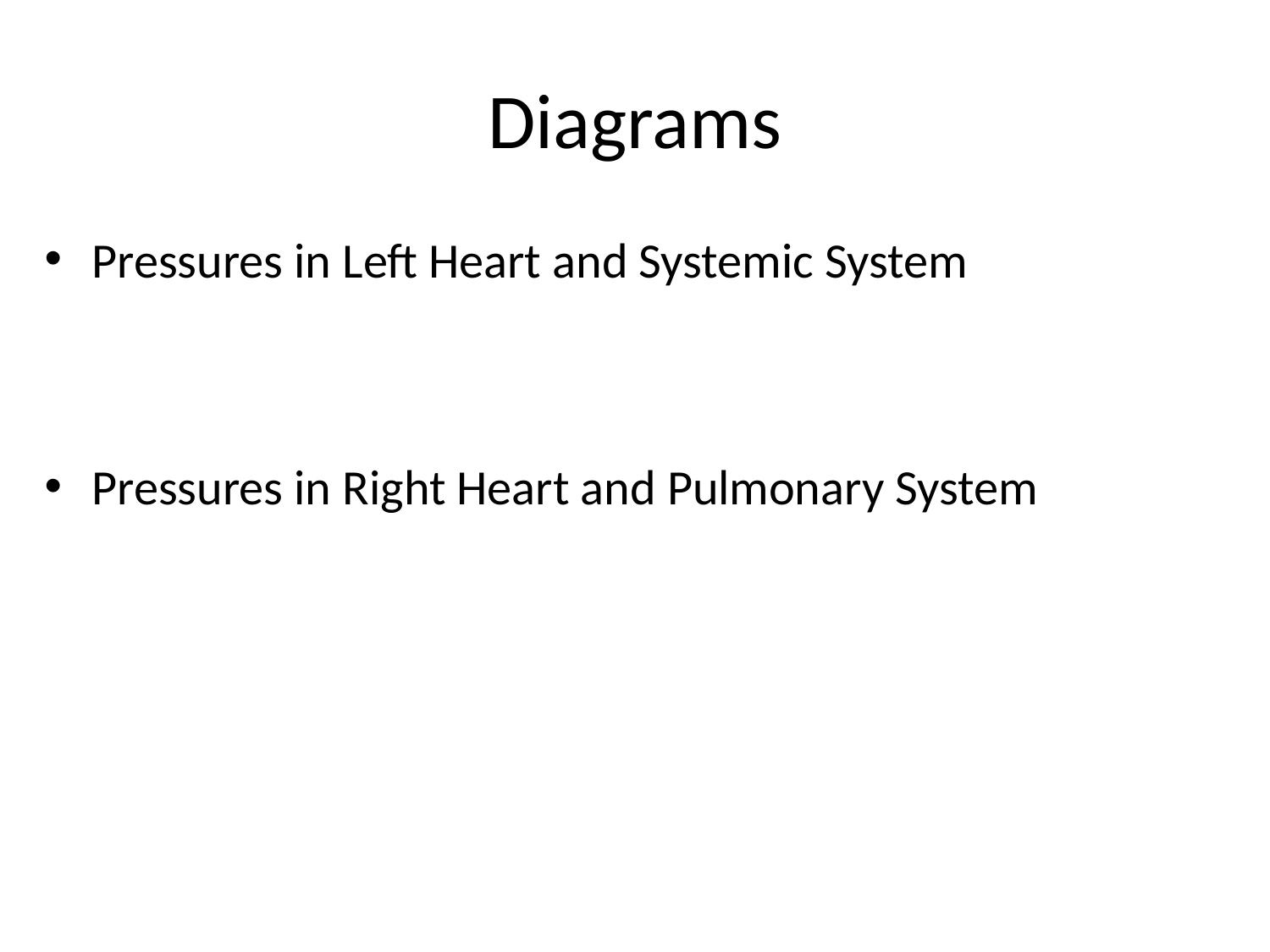

# Diagrams
Pressures in Left Heart and Systemic System

Pressures in Right Heart and Pulmonary System